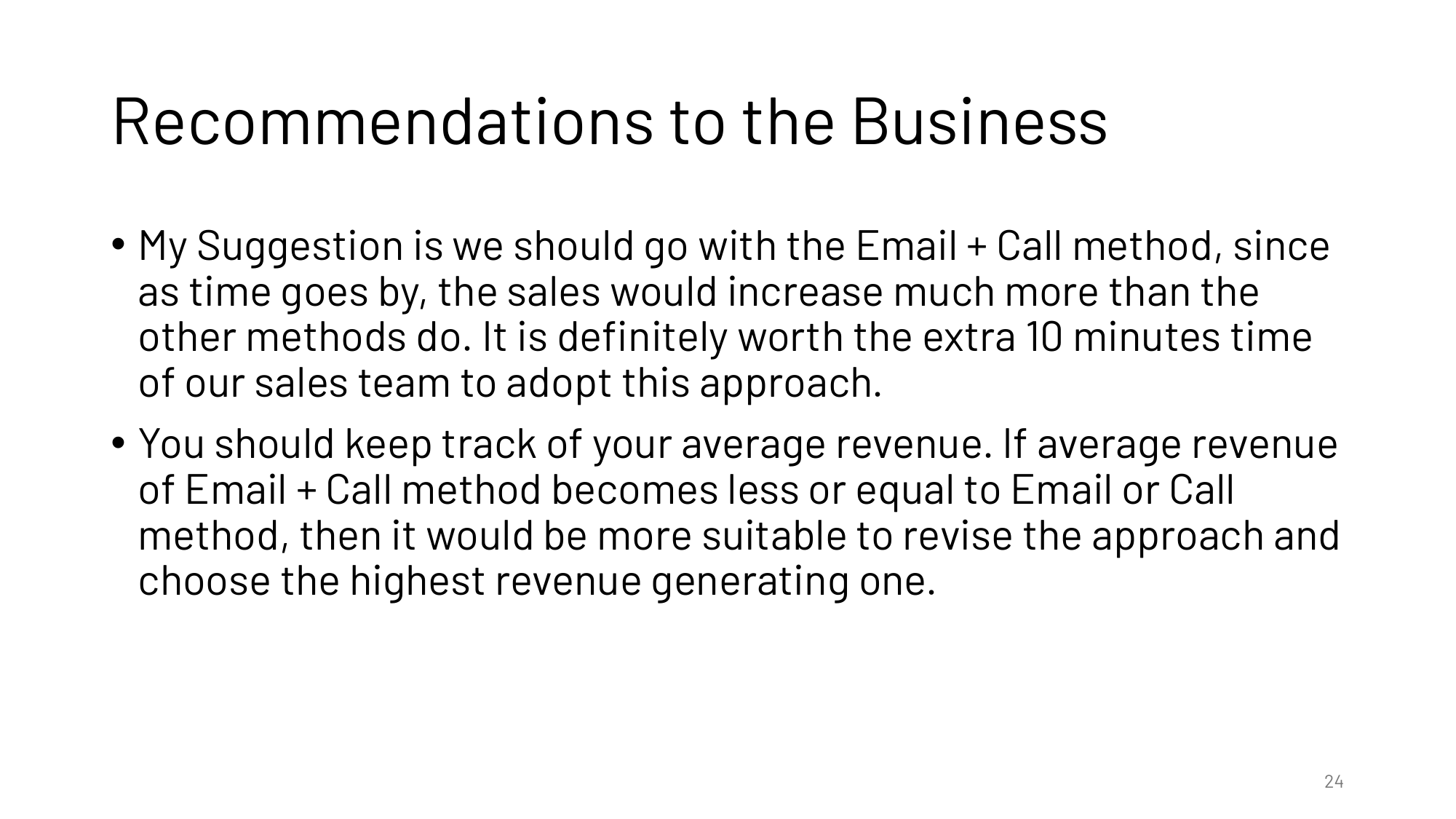

# Recommendations to the Business
My Suggestion is we should go with the Email + Call method, since as time goes by, the sales would increase much more than the other methods do. It is definitely worth the extra 10 minutes time of our sales team to adopt this approach.
You should keep track of your average revenue. If average revenue of Email + Call method becomes less or equal to Email or Call method, then it would be more suitable to revise the approach and choose the highest revenue generating one.
24